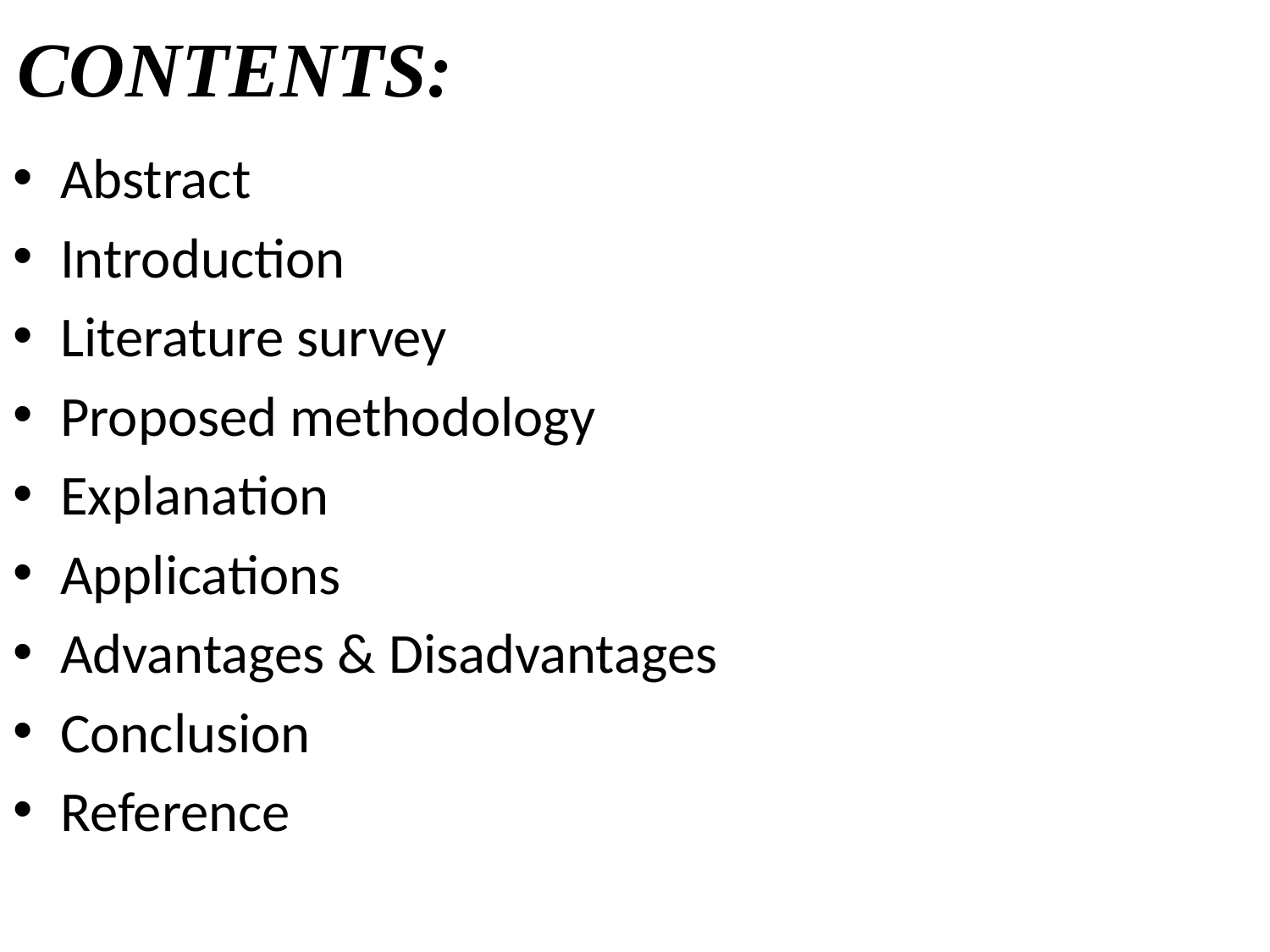

# CONTENTS:
Abstract
Introduction
Literature survey
Proposed methodology
Explanation
Applications
Advantages & Disadvantages
Conclusion
Reference